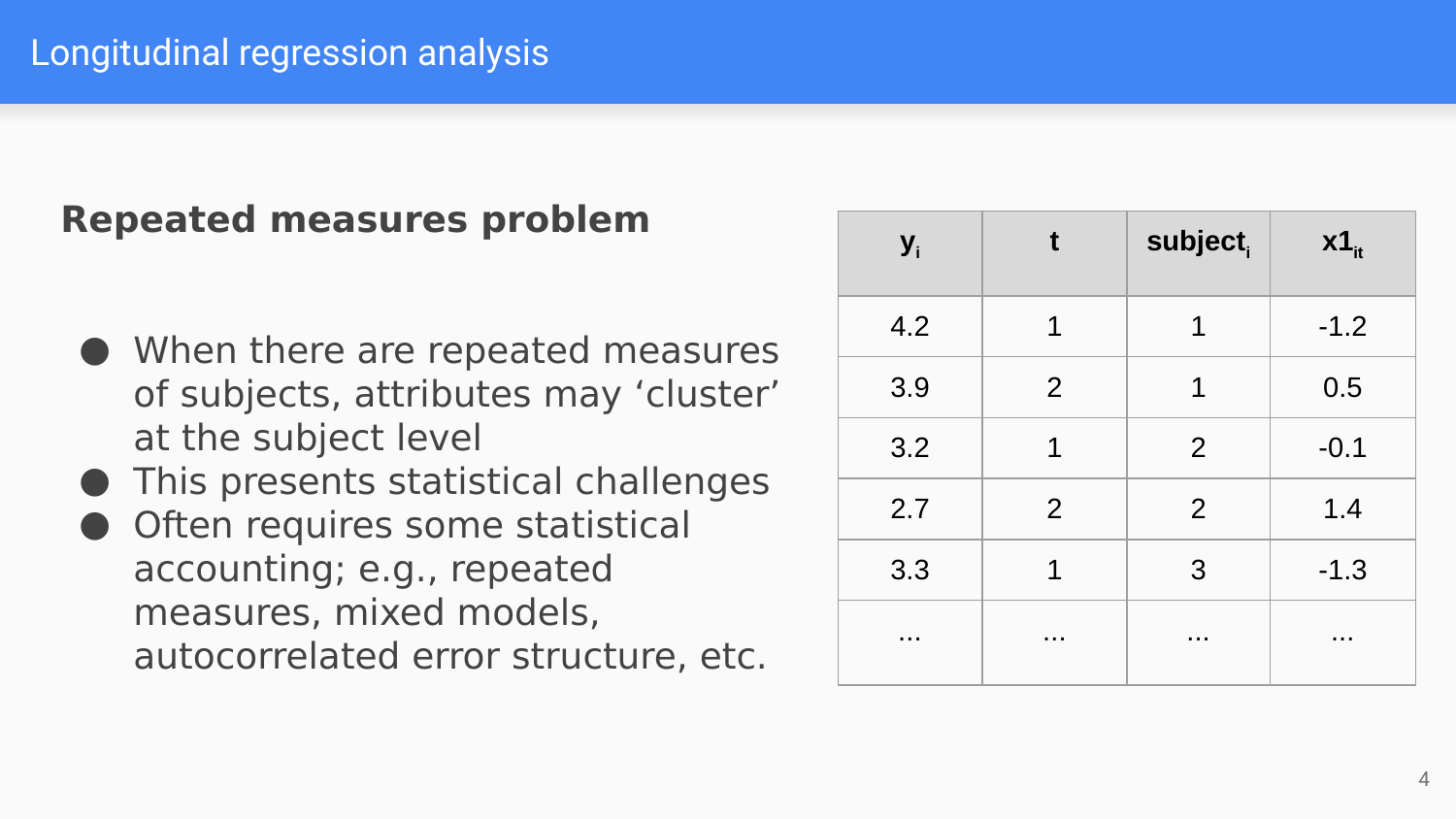

# Longitudinal regression analysis
Repeated measures problem

When there are repeated measures of subjects, attributes may ‘cluster’ at the subject level
This presents statistical challenges
Often requires some statistical accounting; e.g., repeated measures, mixed models, autocorrelated error structure, etc.
| yi | t | subjecti | x1it |
| --- | --- | --- | --- |
| 4.2 | 1 | 1 | -1.2 |
| 3.9 | 2 | 1 | 0.5 |
| 3.2 | 1 | 2 | -0.1 |
| 2.7 | 2 | 2 | 1.4 |
| 3.3 | 1 | 3 | -1.3 |
| ... | ... | ... | ... |
4